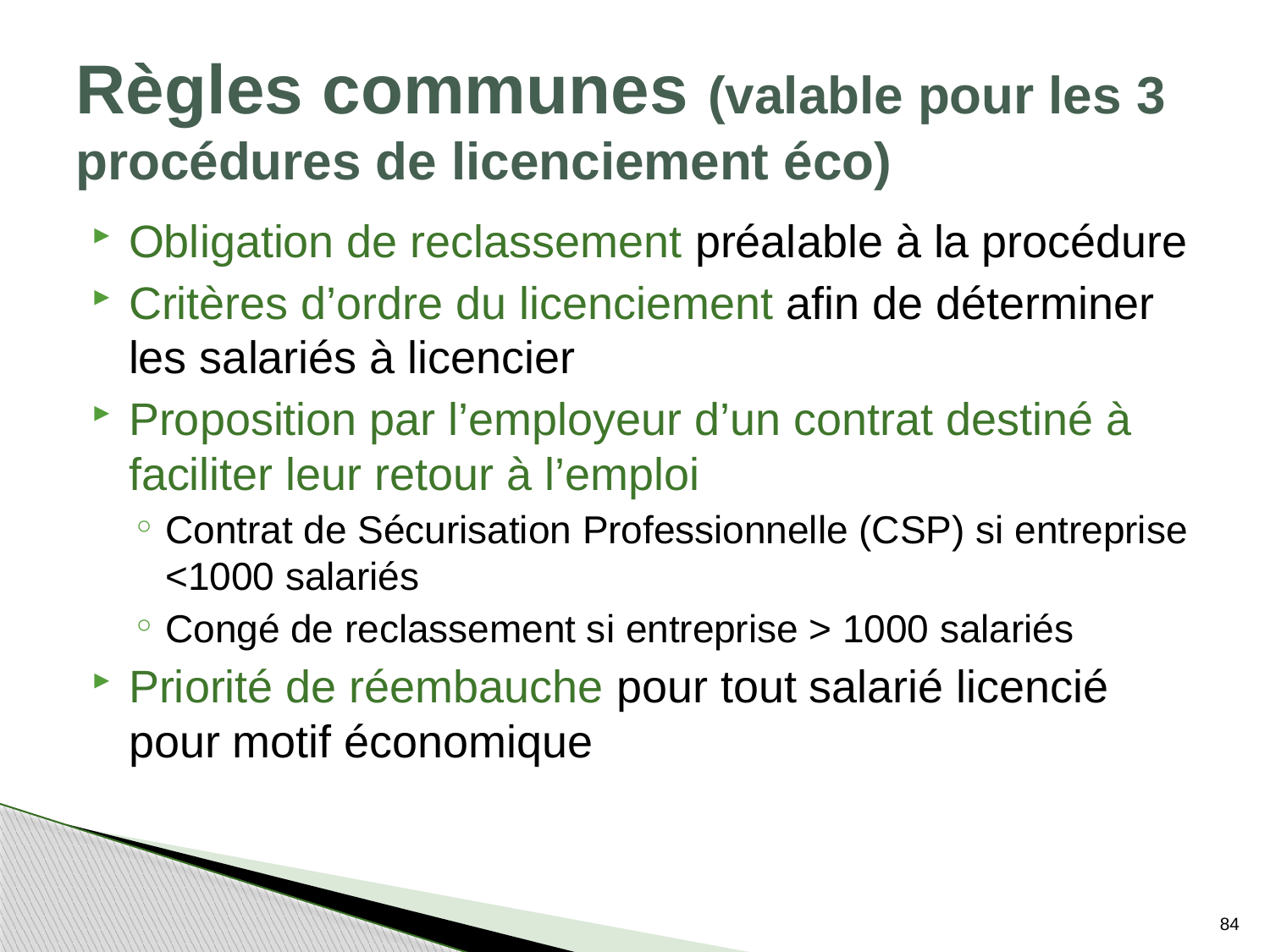

# Règles communes (valable pour les 3 procédures de licenciement éco)
Obligation de reclassement préalable à la procédure
Critères d’ordre du licenciement afin de déterminer les salariés à licencier
Proposition par l’employeur d’un contrat destiné à faciliter leur retour à l’emploi
Contrat de Sécurisation Professionnelle (CSP) si entreprise <1000 salariés
Congé de reclassement si entreprise > 1000 salariés
Priorité de réembauche pour tout salarié licencié pour motif économique
84